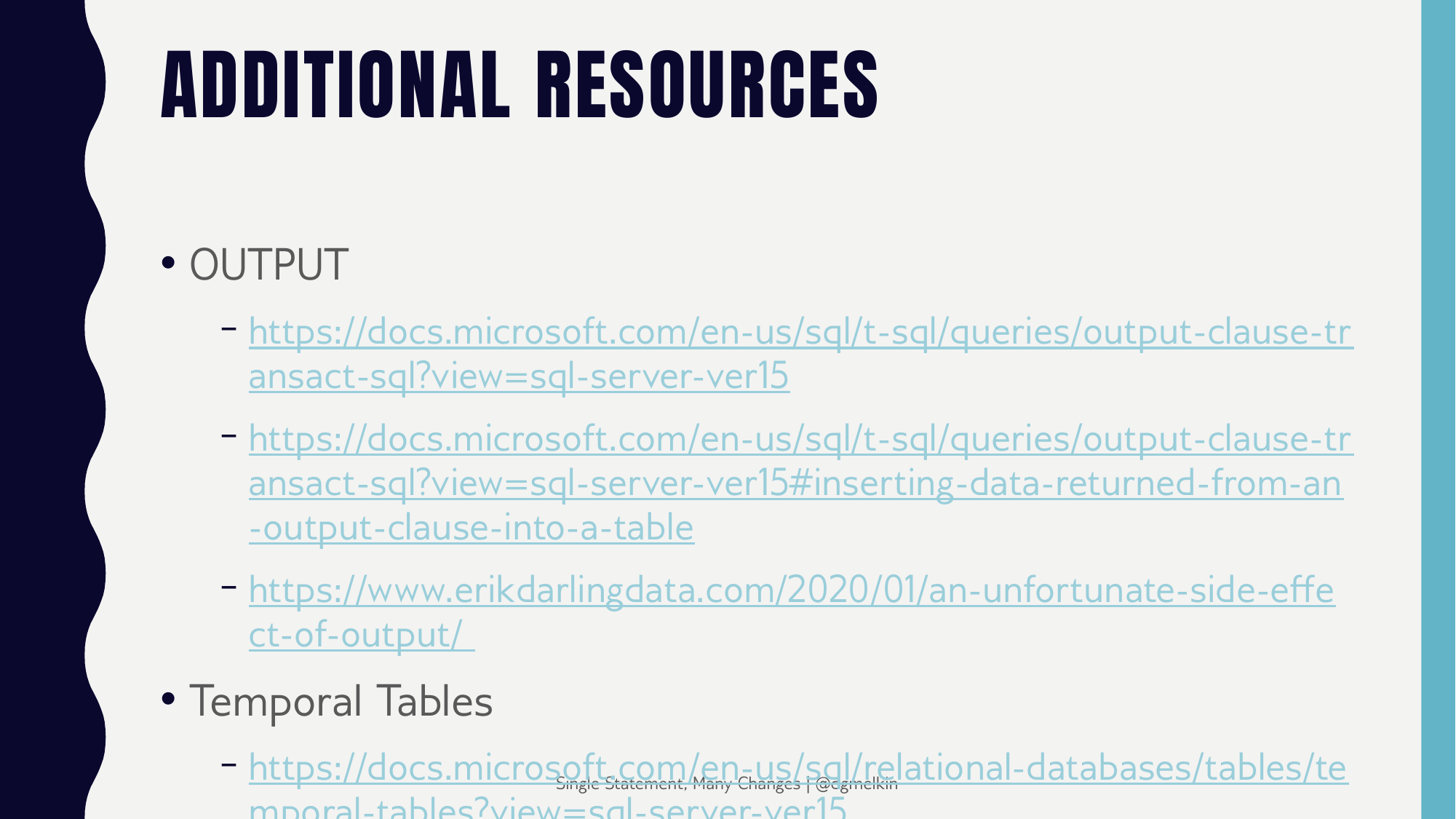

# Additional Resources
OUTPUT
https://docs.microsoft.com/en-us/sql/t-sql/queries/output-clause-transact-sql?view=sql-server-ver15
https://docs.microsoft.com/en-us/sql/t-sql/queries/output-clause-transact-sql?view=sql-server-ver15#inserting-data-returned-from-an-output-clause-into-a-table
https://www.erikdarlingdata.com/2020/01/an-unfortunate-side-effect-of-output/
Temporal Tables
https://docs.microsoft.com/en-us/sql/relational-databases/tables/temporal-tables?view=sql-server-ver15
Single Statement, Many Changes | @dgmelkin